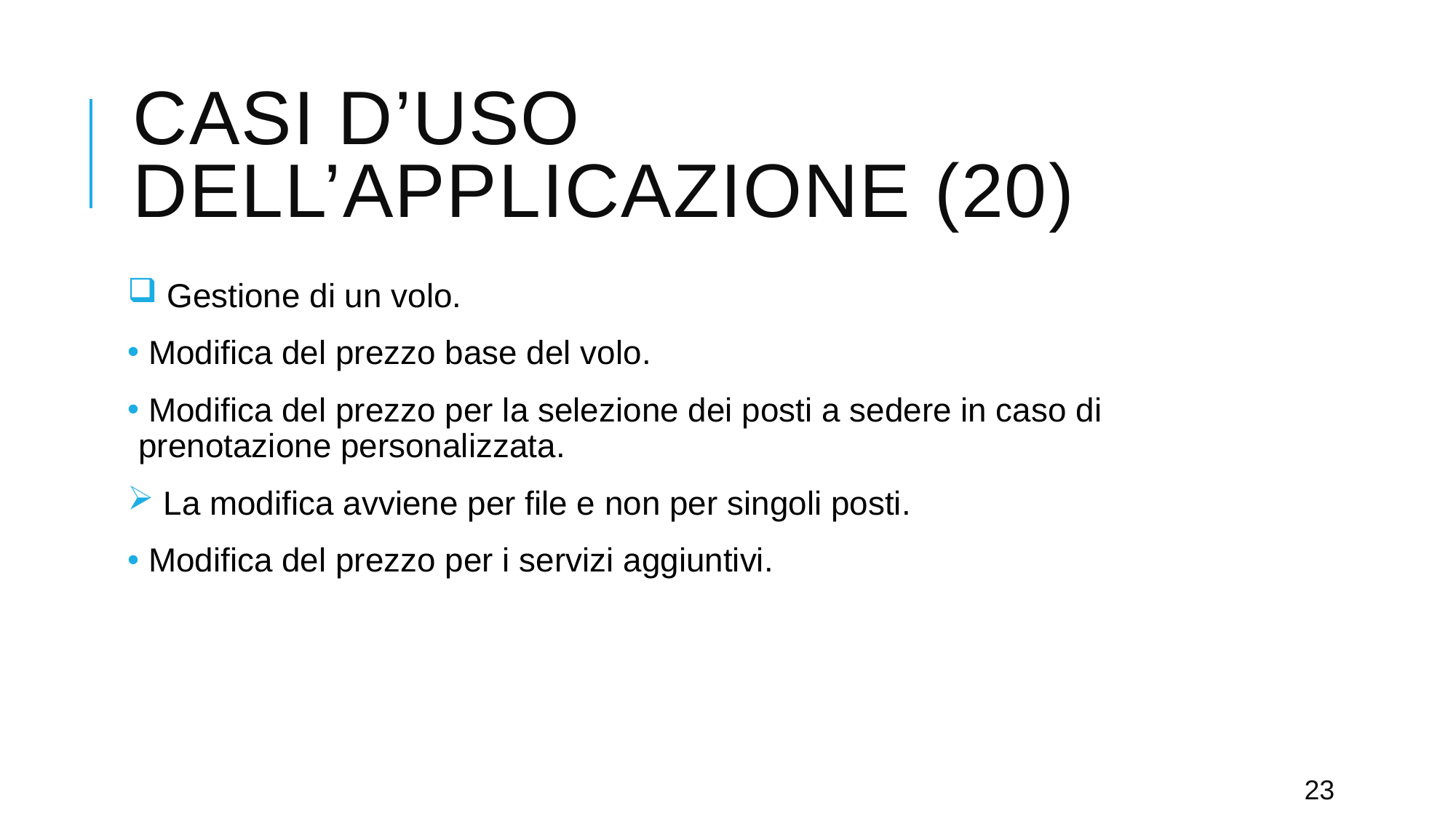

# CASI d’uso dell’applicazione (20)
 Gestione di un volo.
 Modifica del prezzo base del volo.
 Modifica del prezzo per la selezione dei posti a sedere in caso di prenotazione personalizzata.
 La modifica avviene per file e non per singoli posti.
 Modifica del prezzo per i servizi aggiuntivi.
23